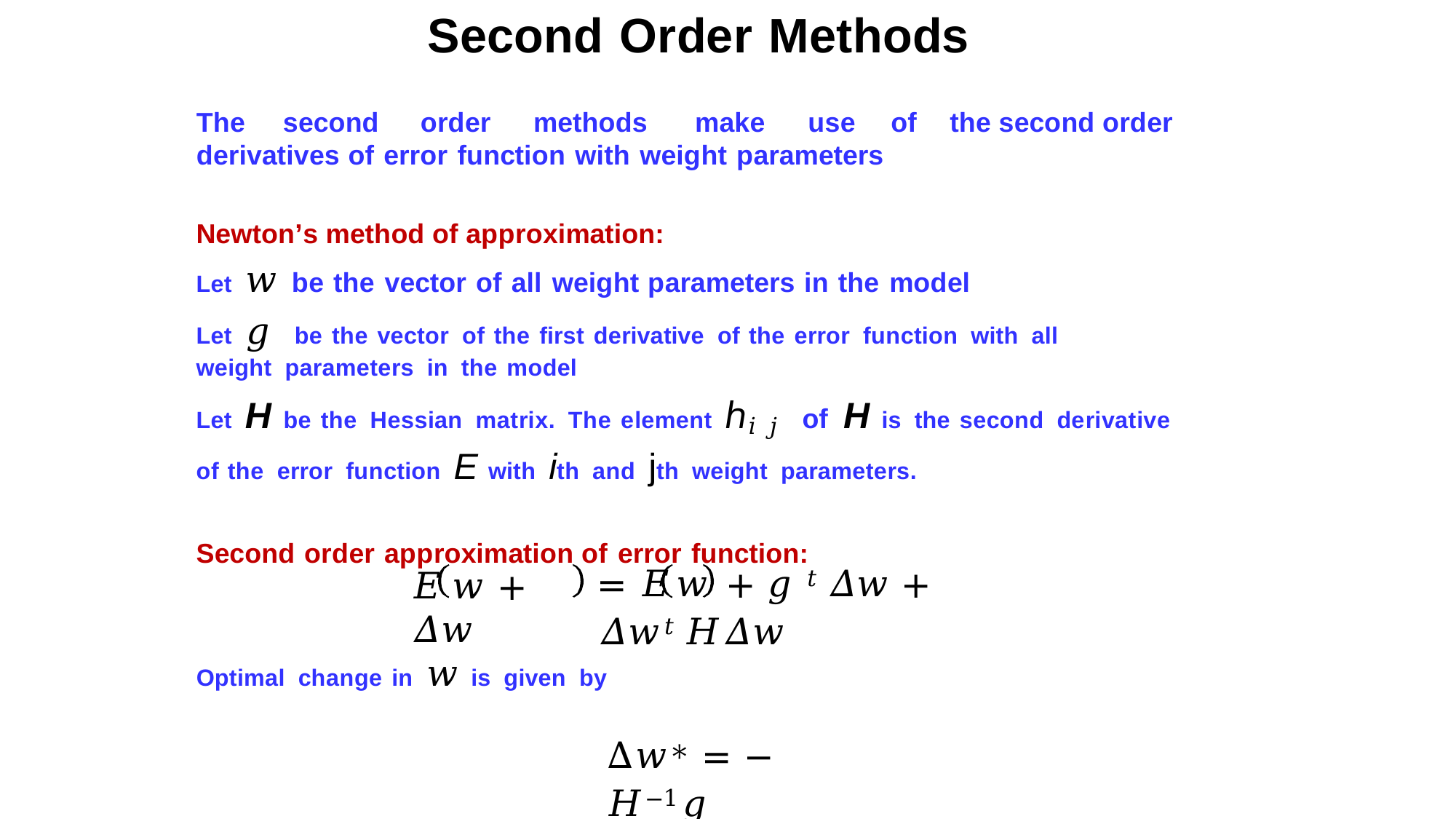

Second Order Methods
The	second	order	methods	make	use	of	the second order derivatives of error function with weight parameters
Newton’s method of approximation:
Let  𝑤 be the vector of all weight parameters in the model
Let  𝑔  be the vector  of the first derivative  of the error  function  with  all
weight  parameters  in  the model
Let  H be the  Hessian  matrix.  The element  ℎ𝑖𝑗  of  H is  the second  derivative
of the  error  function  E with  ith  and  jth  weight  parameters.

Second order approximation of error function:
= 𝐸	𝑤	+ 𝑔 𝑡𝛥𝑤 + 𝛥𝑤𝑡𝐻𝛥𝑤
𝐸	𝑤 + 𝛥𝑤

Optimal  change in  𝑤 is  given  by

Δ𝑤∗  = − 𝐻−1𝑔
9